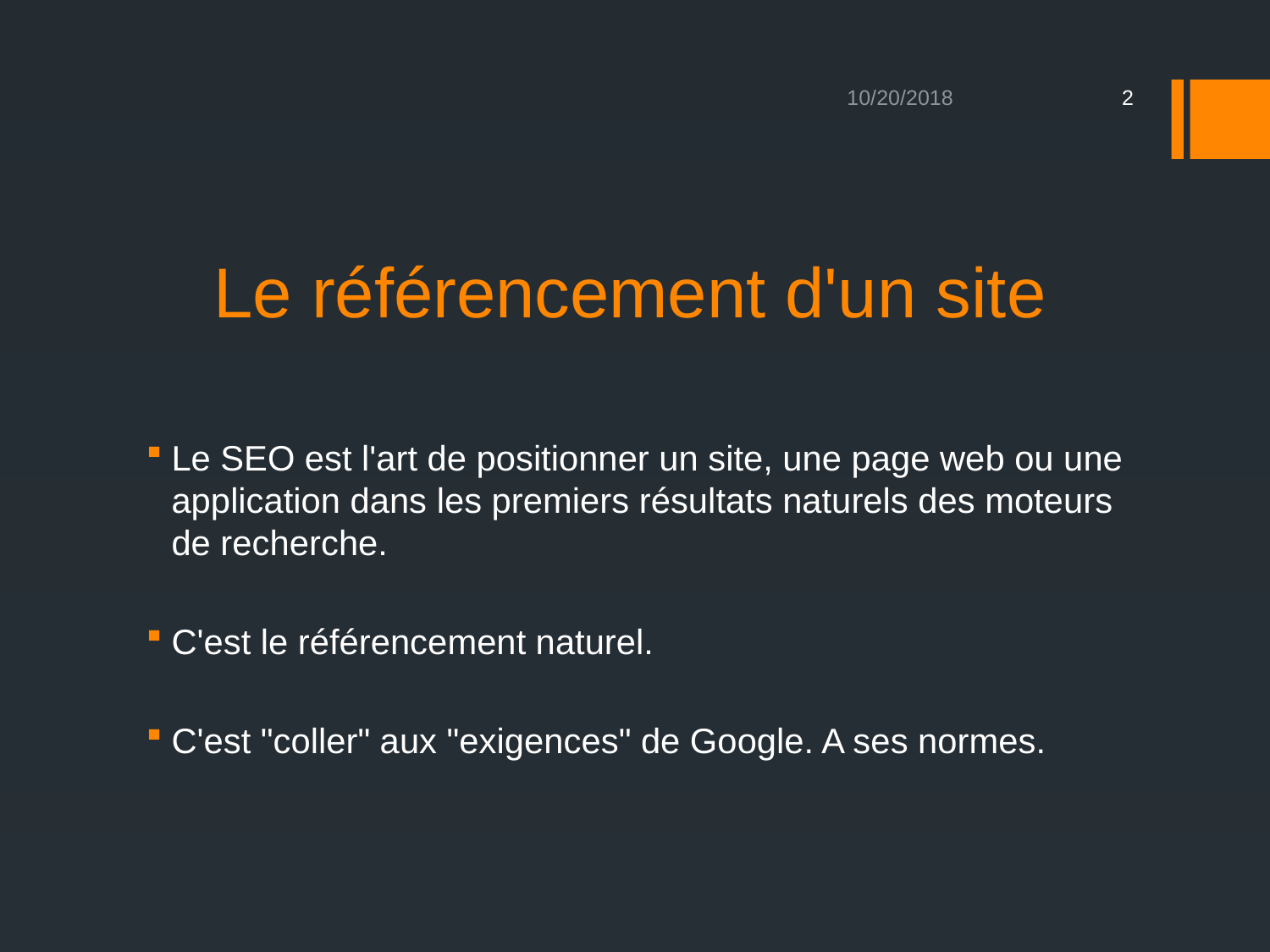

10/20/2018
2

# Le référencement d'un site
Le SEO est l'art de positionner un site, une page web ou une application dans les premiers résultats naturels des moteurs de recherche.

C'est le référencement naturel.

C'est "coller" aux "exigences" de Google. A ses normes.